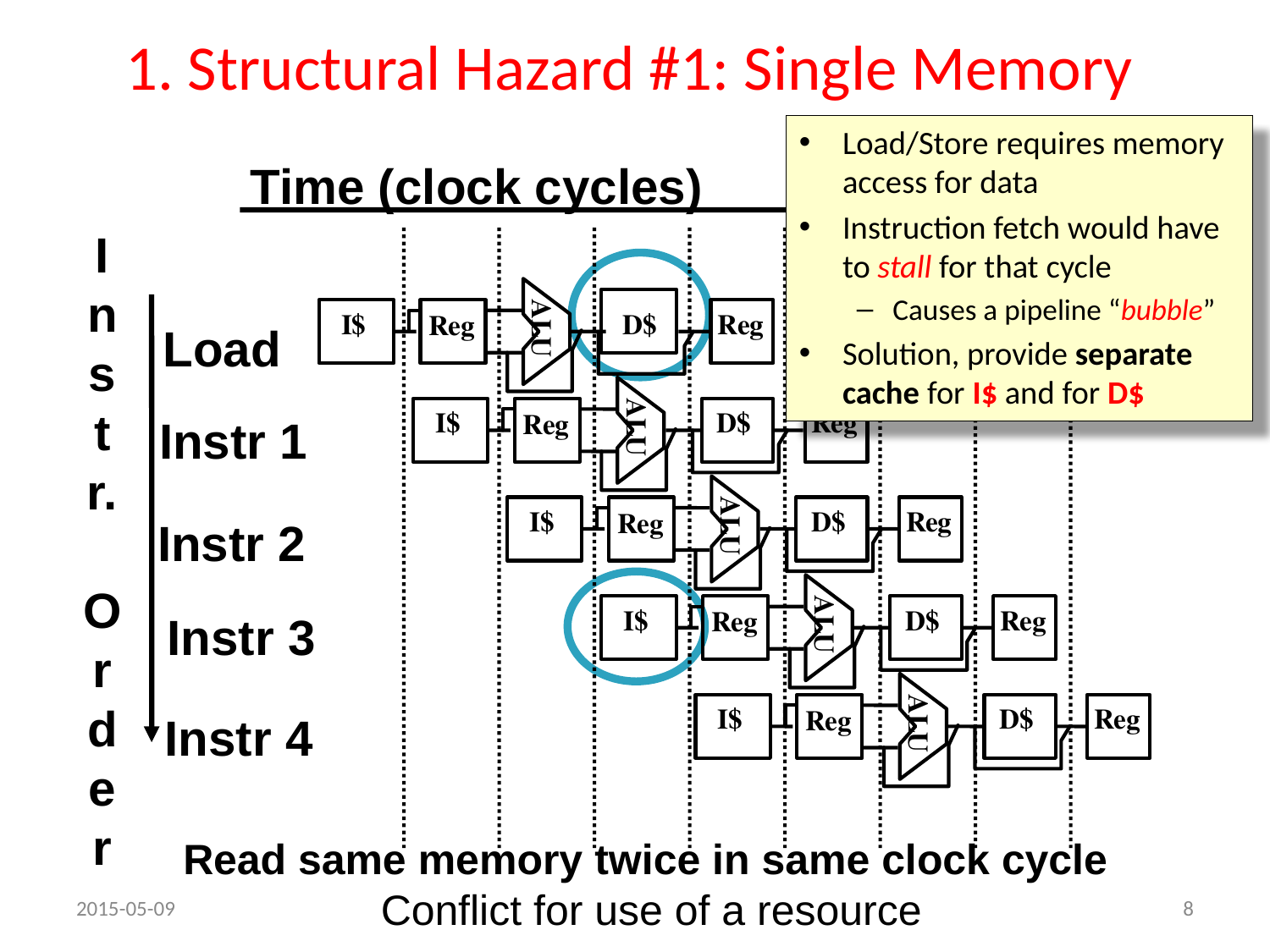

# 1. Structural Hazard #1: Single Memory
Load/Store requires memory access for data
Instruction fetch would have to stall for that cycle
Causes a pipeline “bubble”
Solution, provide separate cache for I$ and for D$
Time (clock cycles)

I
n
s
t
r.

O
r
d
e
r

ALU

  I$

  D$
Reg
Reg

Load

ALU

  I$

  D$
Reg
Reg

Instr 1

ALU

  I$

  D$
Reg
Reg

Instr 2

ALU

  I$
  D$
Reg
Reg
Instr 3

ALU

  I$

  D$
Reg
Reg

Instr 4

Read same memory twice in same clock cycle
Conflict for use of a resource
2015-05-09
8